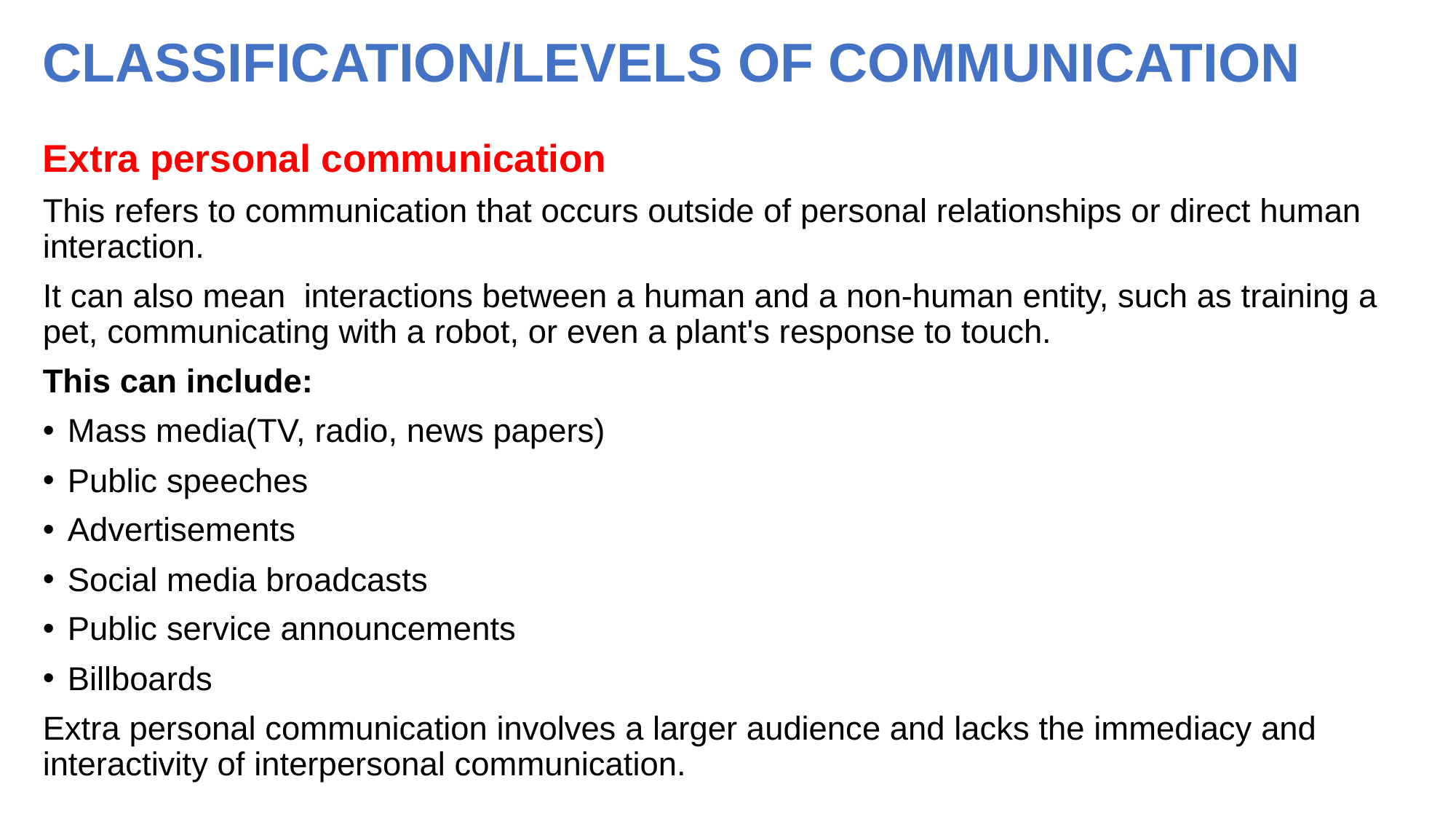

# CLASSIFICATION/LEVELS OF COMMUNICATION
Extra personal communication
This refers to communication that occurs outside of personal relationships or direct human interaction.
It can also mean  interactions between a human and a non-human entity, such as training a pet, communicating with a robot, or even a plant's response to touch.
This can include:
Mass media(TV, radio, news papers)
Public speeches
Advertisements
Social media broadcasts
Public service announcements
Billboards
Extra personal communication involves a larger audience and lacks the immediacy and interactivity of interpersonal communication.